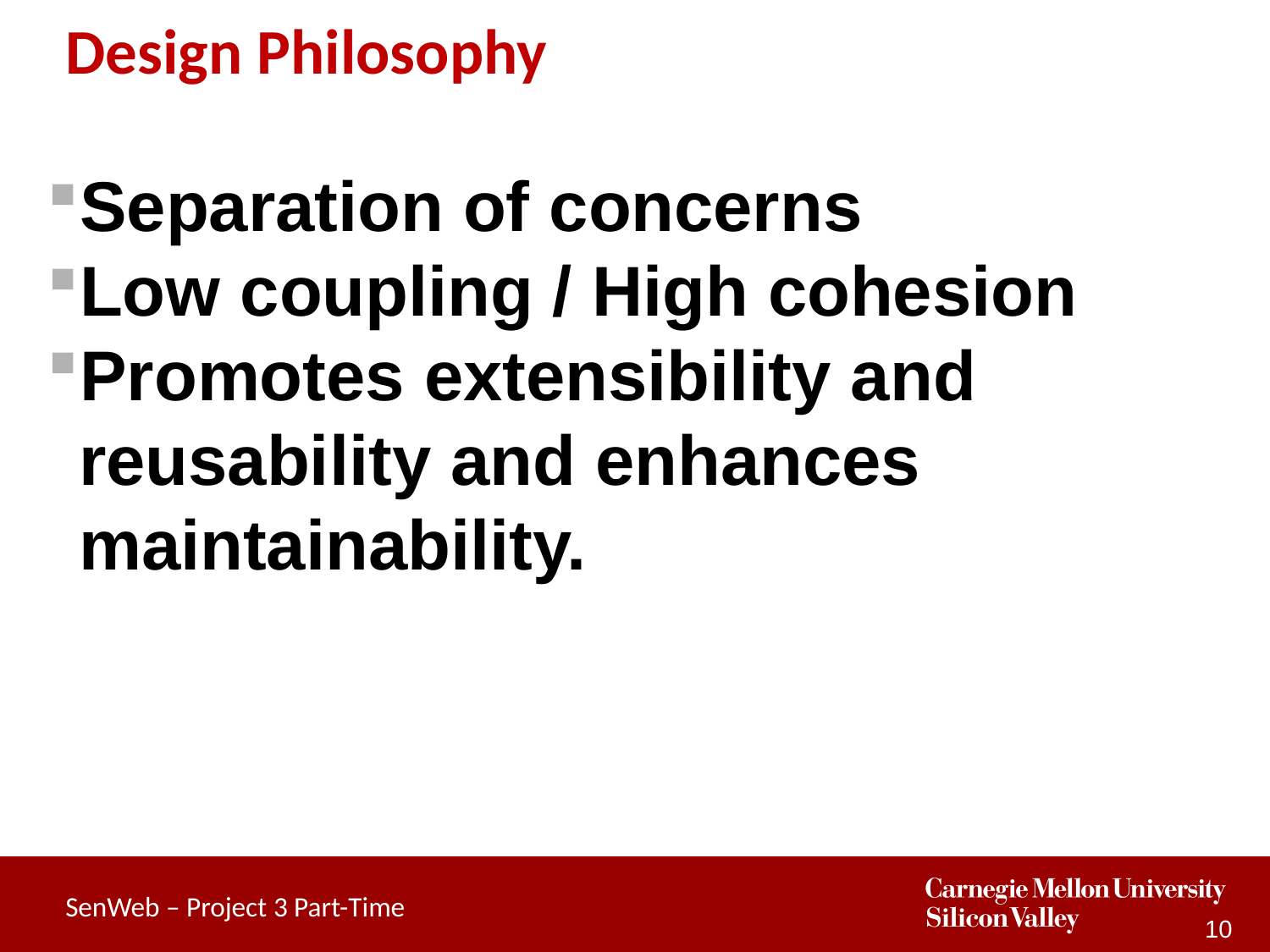

# Design Philosophy
Separation of concerns
Low coupling / High cohesion
Promotes extensibility and reusability and enhances maintainability.

10